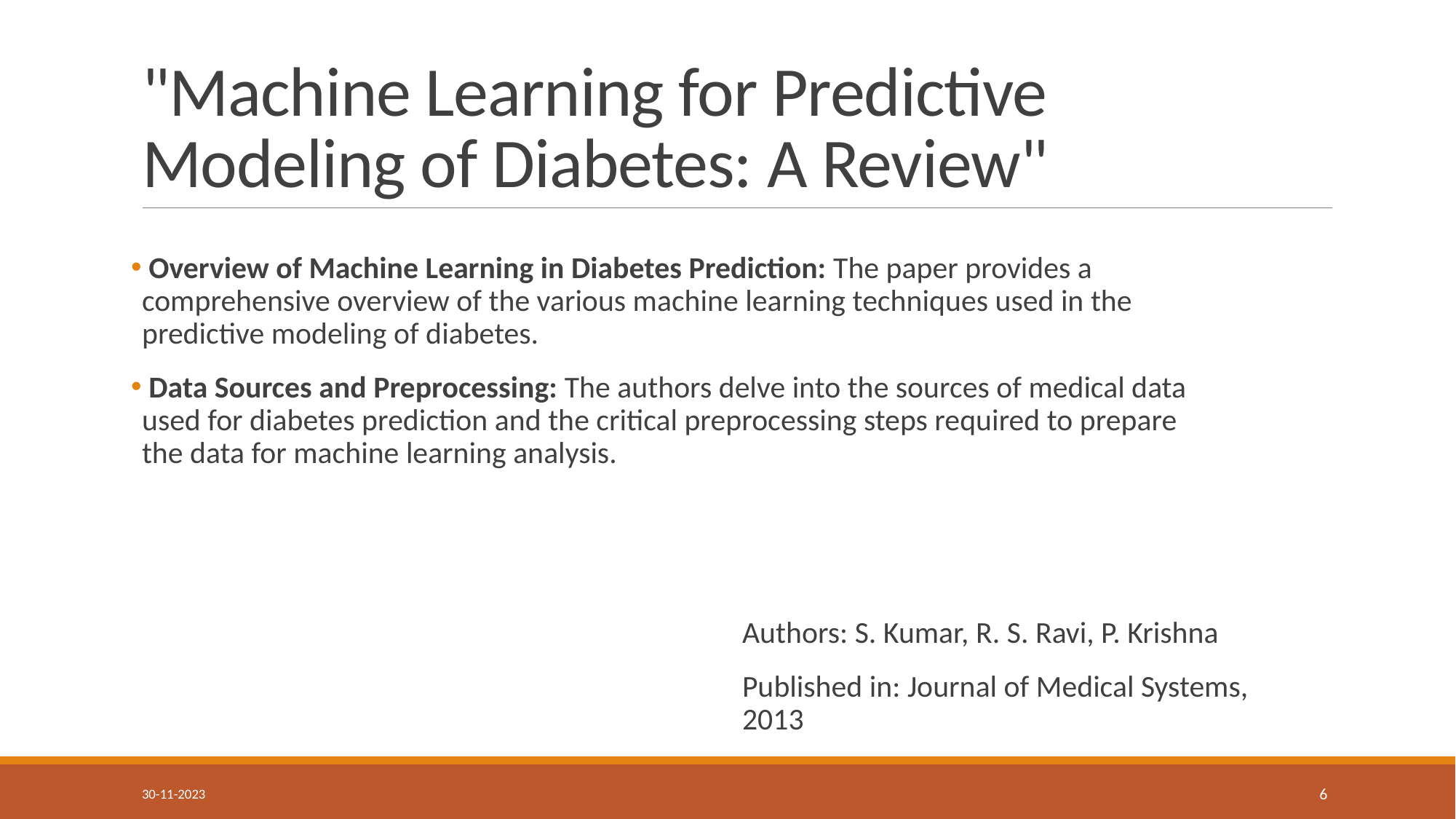

# "Machine Learning for Predictive 					Modeling of Diabetes: A Review"
 Overview of Machine Learning in Diabetes Prediction: The paper provides a comprehensive overview of the various machine learning techniques used in the predictive modeling of diabetes.
 Data Sources and Preprocessing: The authors delve into the sources of medical data used for diabetes prediction and the critical preprocessing steps required to prepare the data for machine learning analysis.
Authors: S. Kumar, R. S. Ravi, P. Krishna
Published in: Journal of Medical Systems, 2013
30-11-2023
6